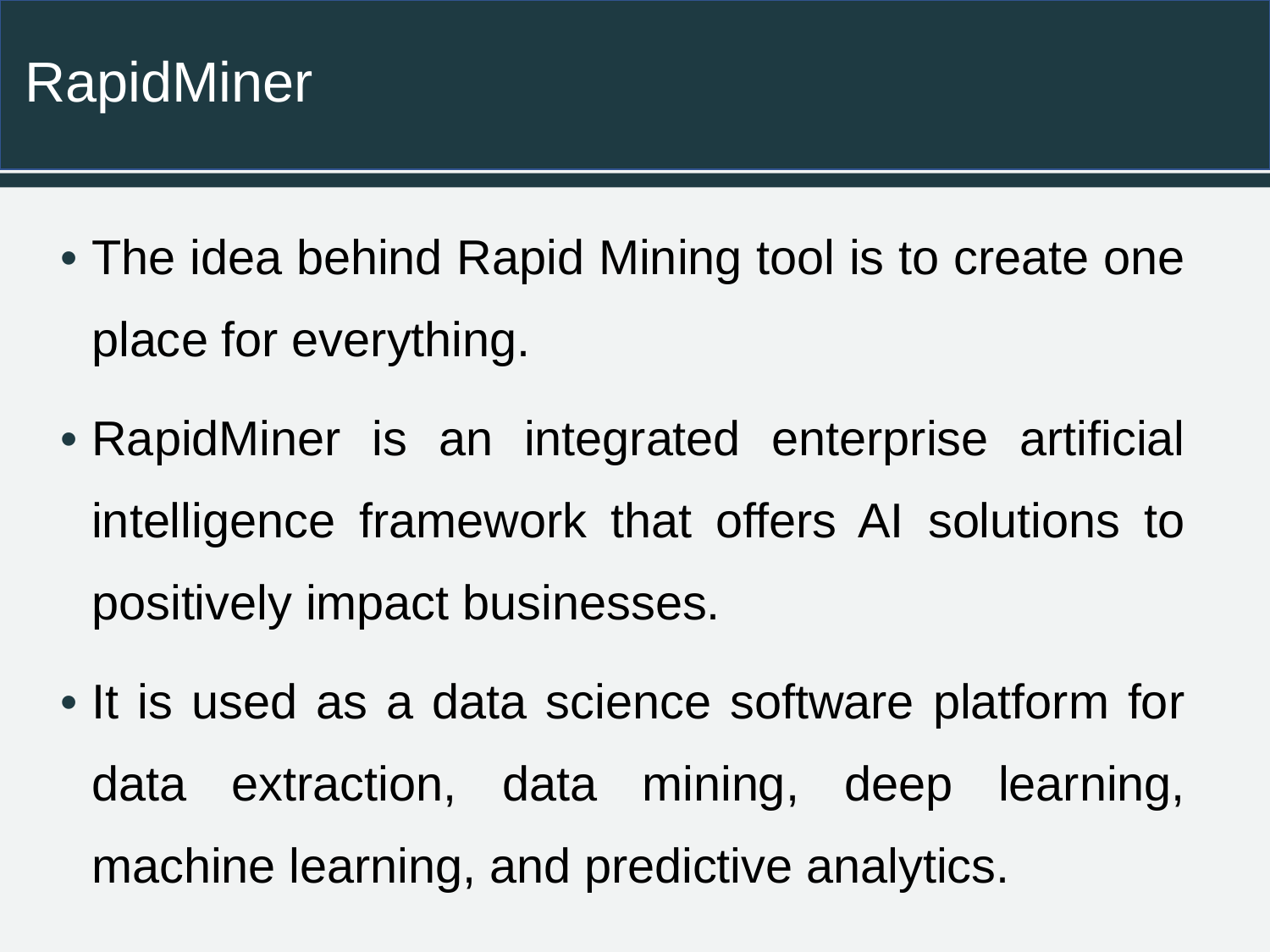

# RapidMiner
The idea behind Rapid Mining tool is to create one place for everything.
RapidMiner is an integrated enterprise artificial intelligence framework that offers AI solutions to positively impact businesses.
It is used as a data science software platform for data extraction, data mining, deep learning, machine learning, and predictive analytics.